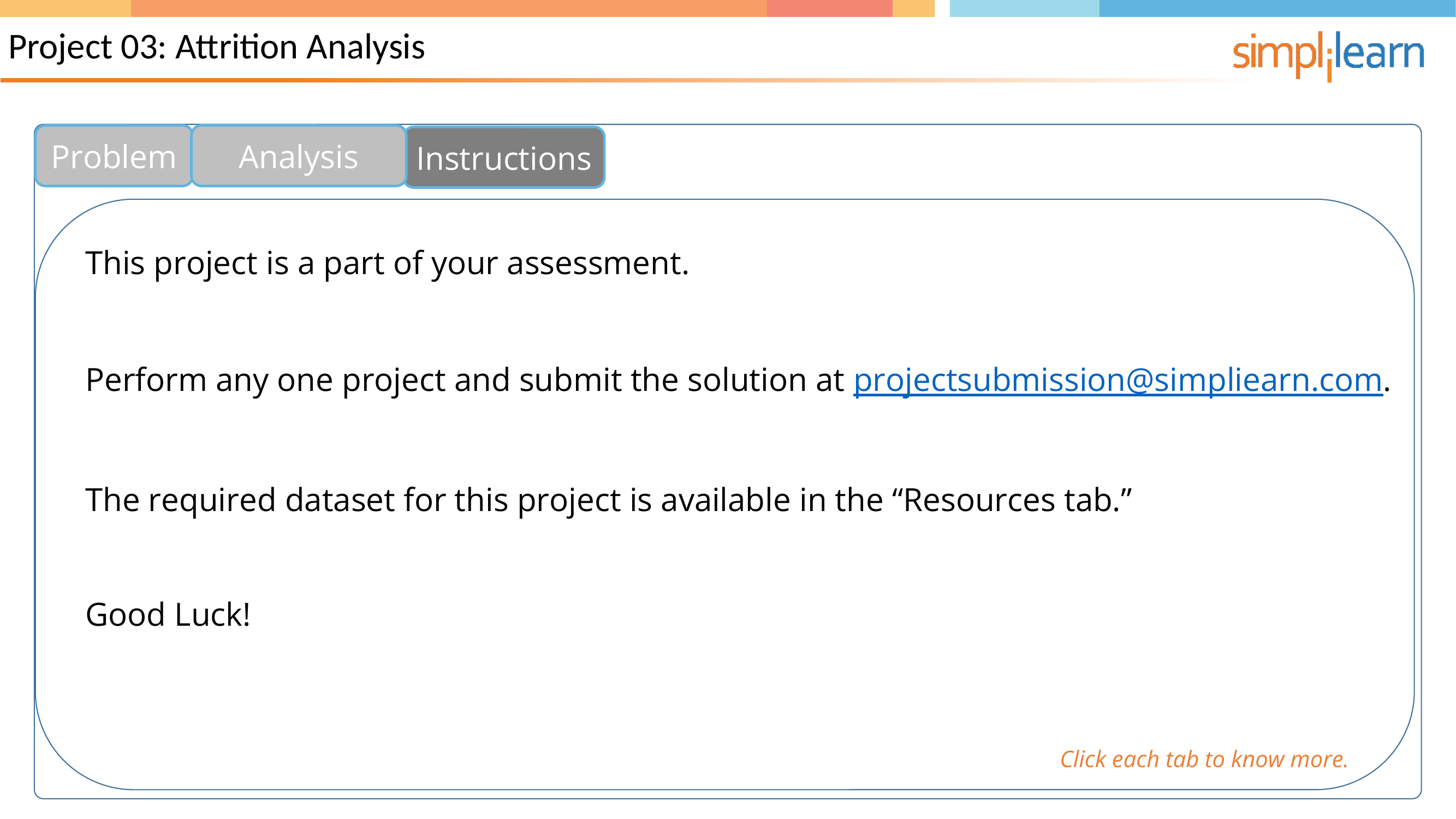

Project 03: Attrition Analysis

Problem
Analysis
Instructions

This project is a part of your assessment.

Perform any one project and submit the solution at projectsubmission@simpliearn.com.

The required dataset for this project is available in the “Resources tab.”

Good Luck!
Click each tab to know more.